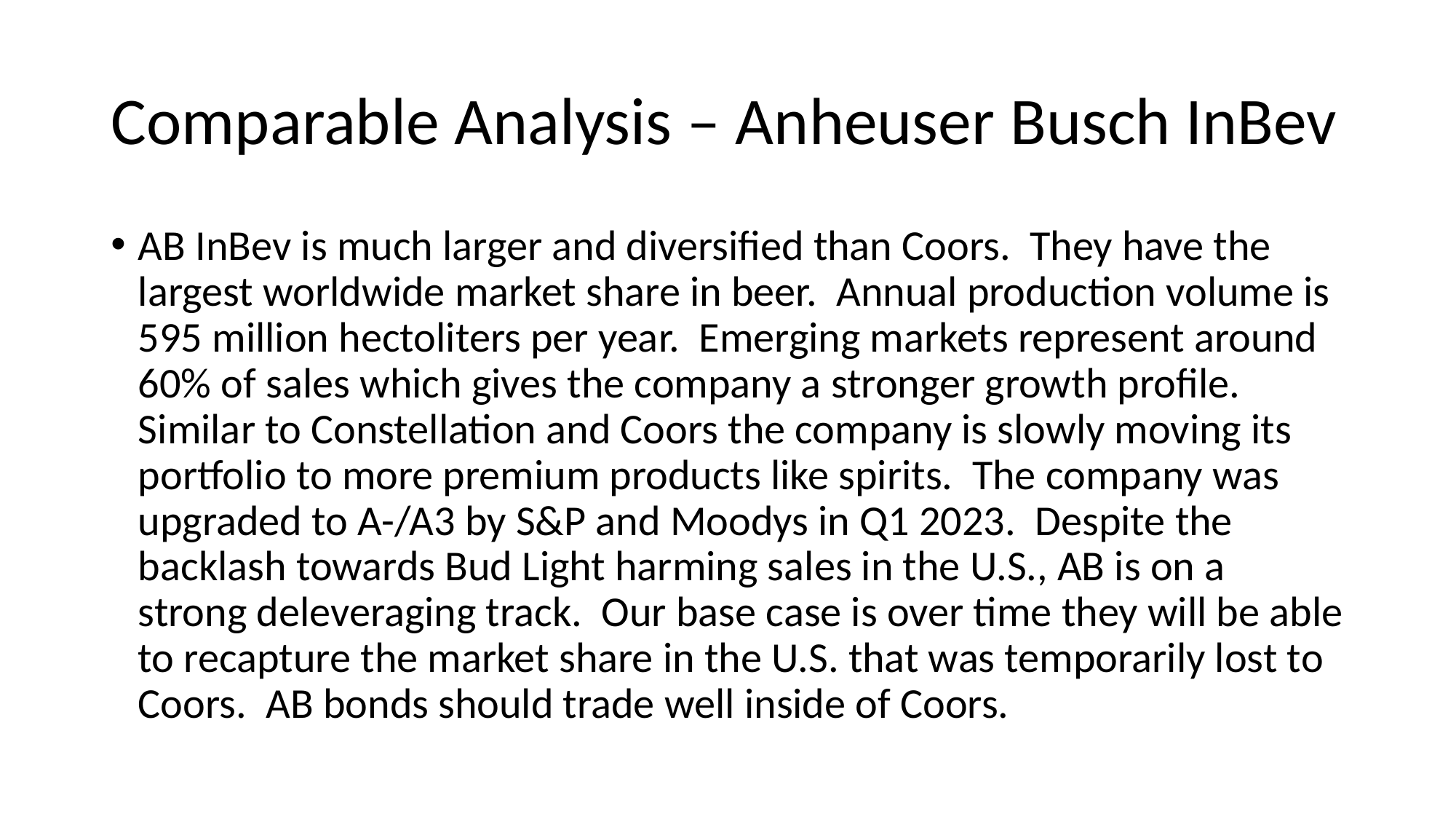

# Comparable Analysis – Anheuser Busch InBev
AB InBev is much larger and diversified than Coors.  They have the largest worldwide market share in beer.  Annual production volume is 595 million hectoliters per year.  Emerging markets represent around 60% of sales which gives the company a stronger growth profile.  Similar to Constellation and Coors the company is slowly moving its portfolio to more premium products like spirits.  The company was upgraded to A-/A3 by S&P and Moodys in Q1 2023.  Despite the backlash towards Bud Light harming sales in the U.S., AB is on a strong deleveraging track.  Our base case is over time they will be able to recapture the market share in the U.S. that was temporarily lost to Coors.  AB bonds should trade well inside of Coors.